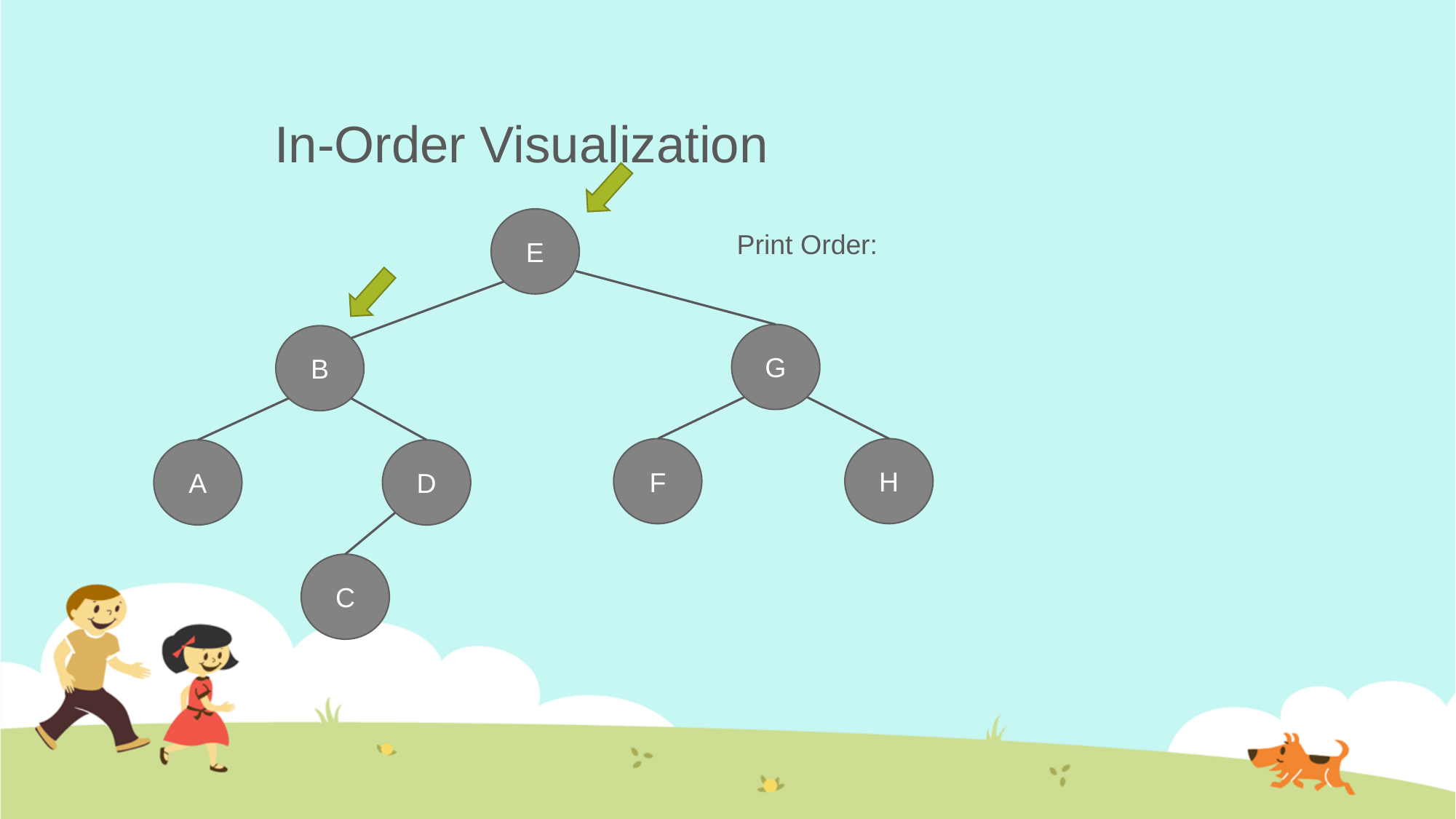

# In-Order Visualization

E
Print Order:

G
B
H
F
A
D
C